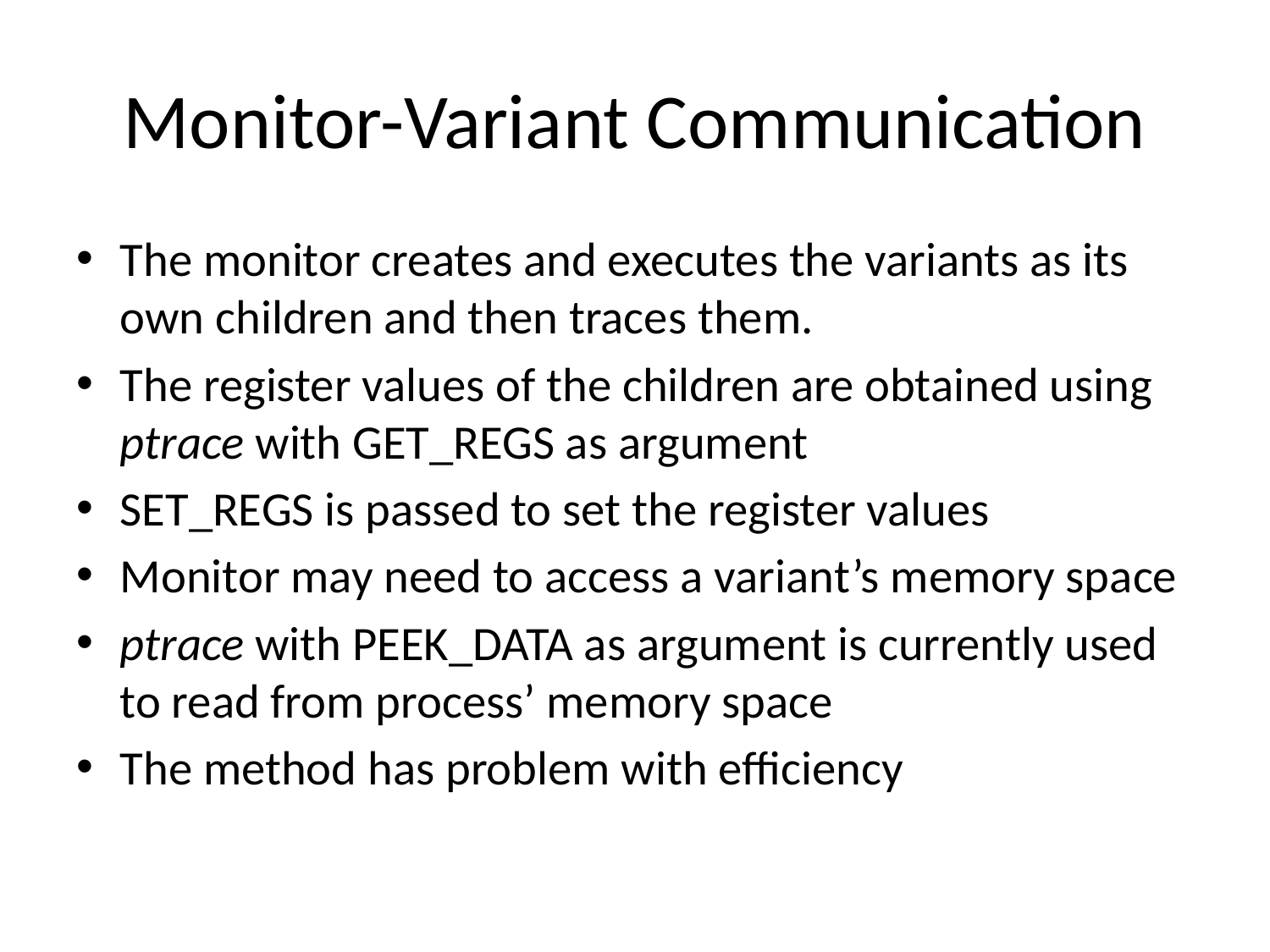

# Monitor-Variant Communication
The monitor creates and executes the variants as its own children and then traces them.
The register values of the children are obtained using ptrace with GET_REGS as argument
SET_REGS is passed to set the register values
Monitor may need to access a variant’s memory space
ptrace with PEEK_DATA as argument is currently used to read from process’ memory space
The method has problem with efficiency